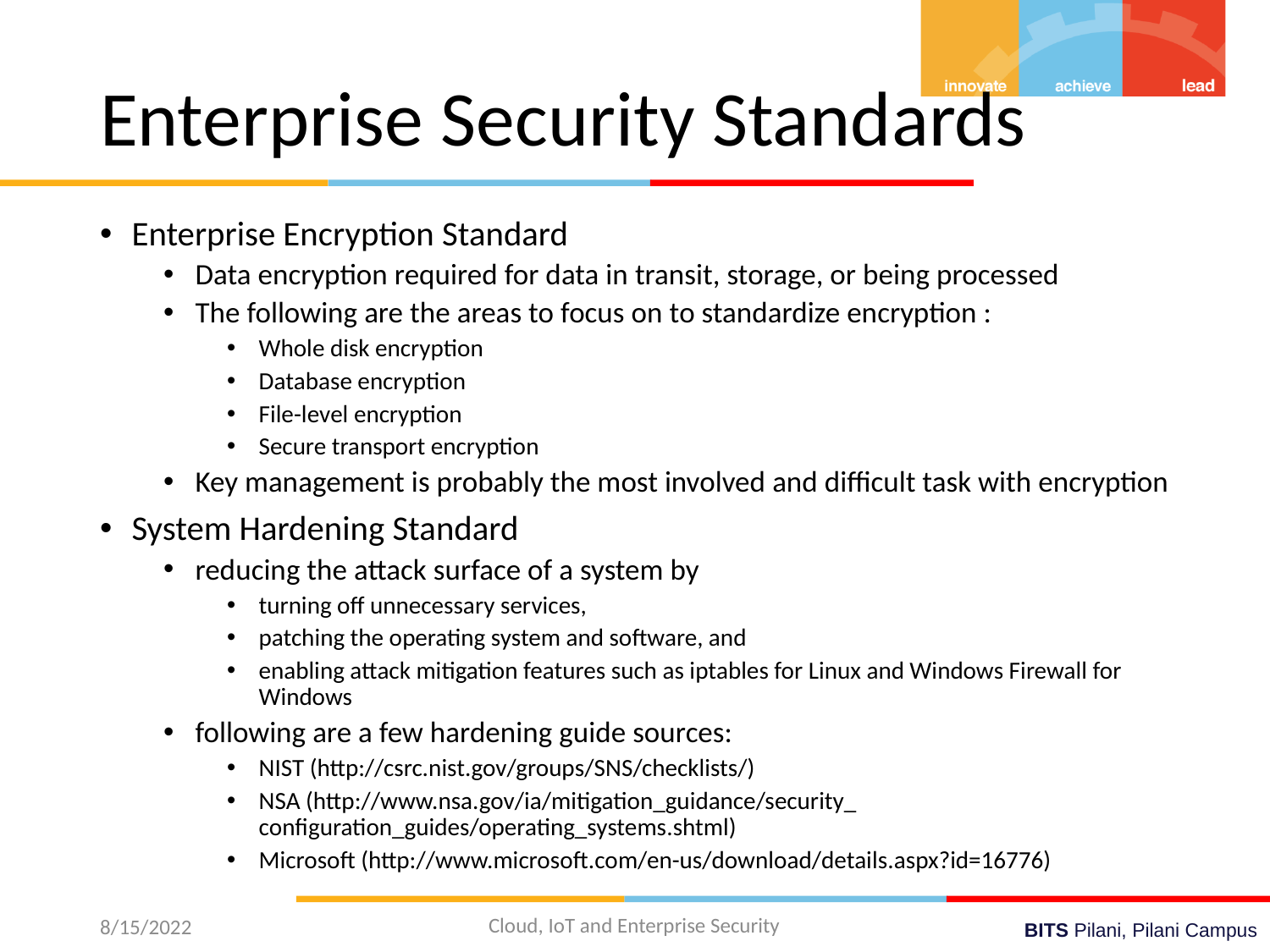

# Enterprise Security Standards
Enterprise Encryption Standard
Data encryption required for data in transit, storage, or being processed
The following are the areas to focus on to standardize encryption :
Whole disk encryption
Database encryption
File-level encryption
Secure transport encryption
Key management is probably the most involved and difficult task with encryption
System Hardening Standard
reducing the attack surface of a system by
turning off unnecessary services,
patching the operating system and software, and
enabling attack mitigation features such as iptables for Linux and Windows Firewall for Windows
following are a few hardening guide sources:
NIST (http://csrc.nist.gov/groups/SNS/checklists/)
NSA (http://www.nsa.gov/ia/mitigation_guidance/security_ configuration_guides/operating_systems.shtml)
Microsoft (http://www.microsoft.com/en-us/download/details.aspx?id=16776)
Cloud, IoT and Enterprise Security
8/15/2022